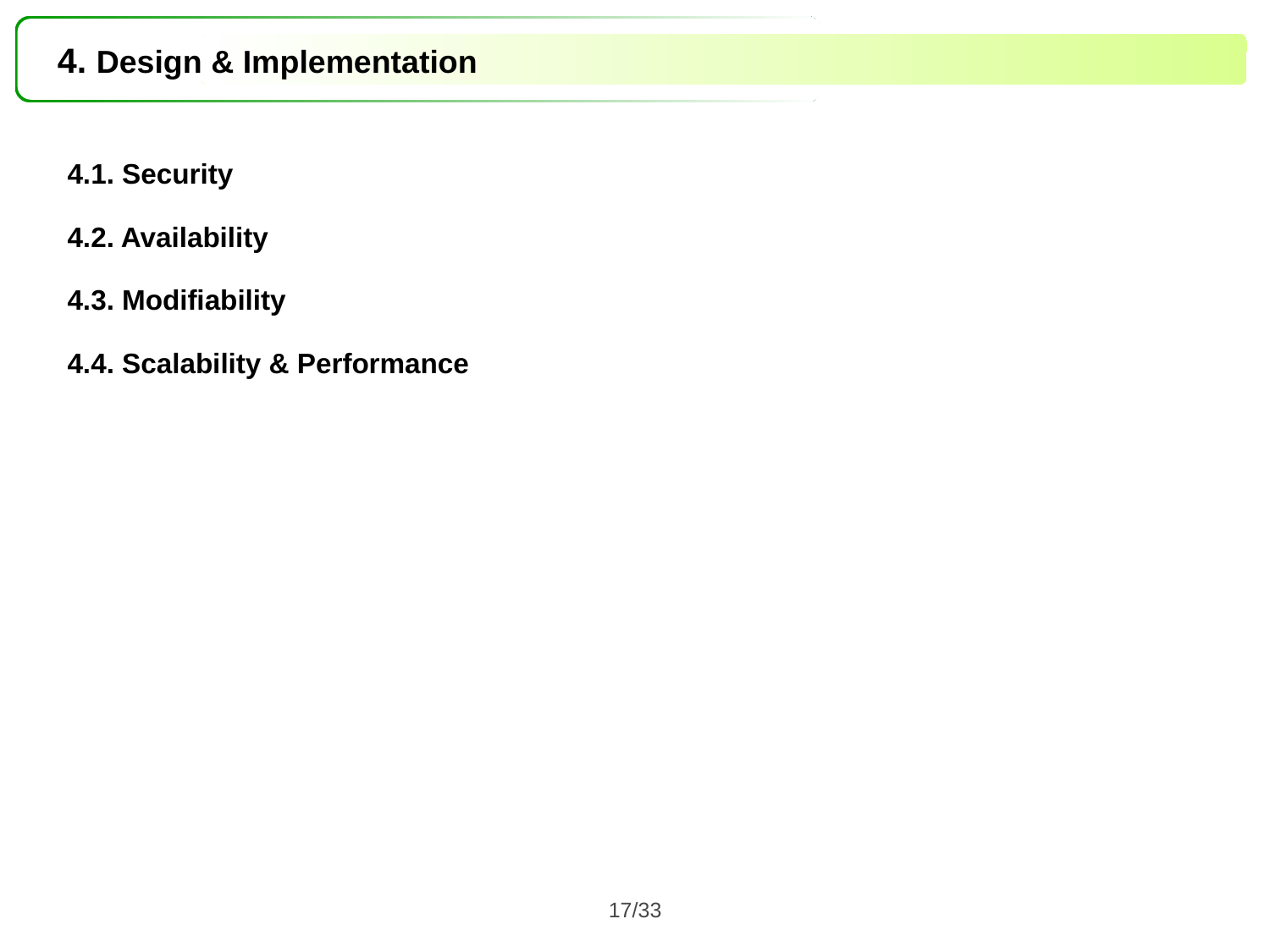

# 4. Design & Implementation
4.1. Security
4.2. Availability
4.3. Modifiability
4.4. Scalability & Performance
17/33